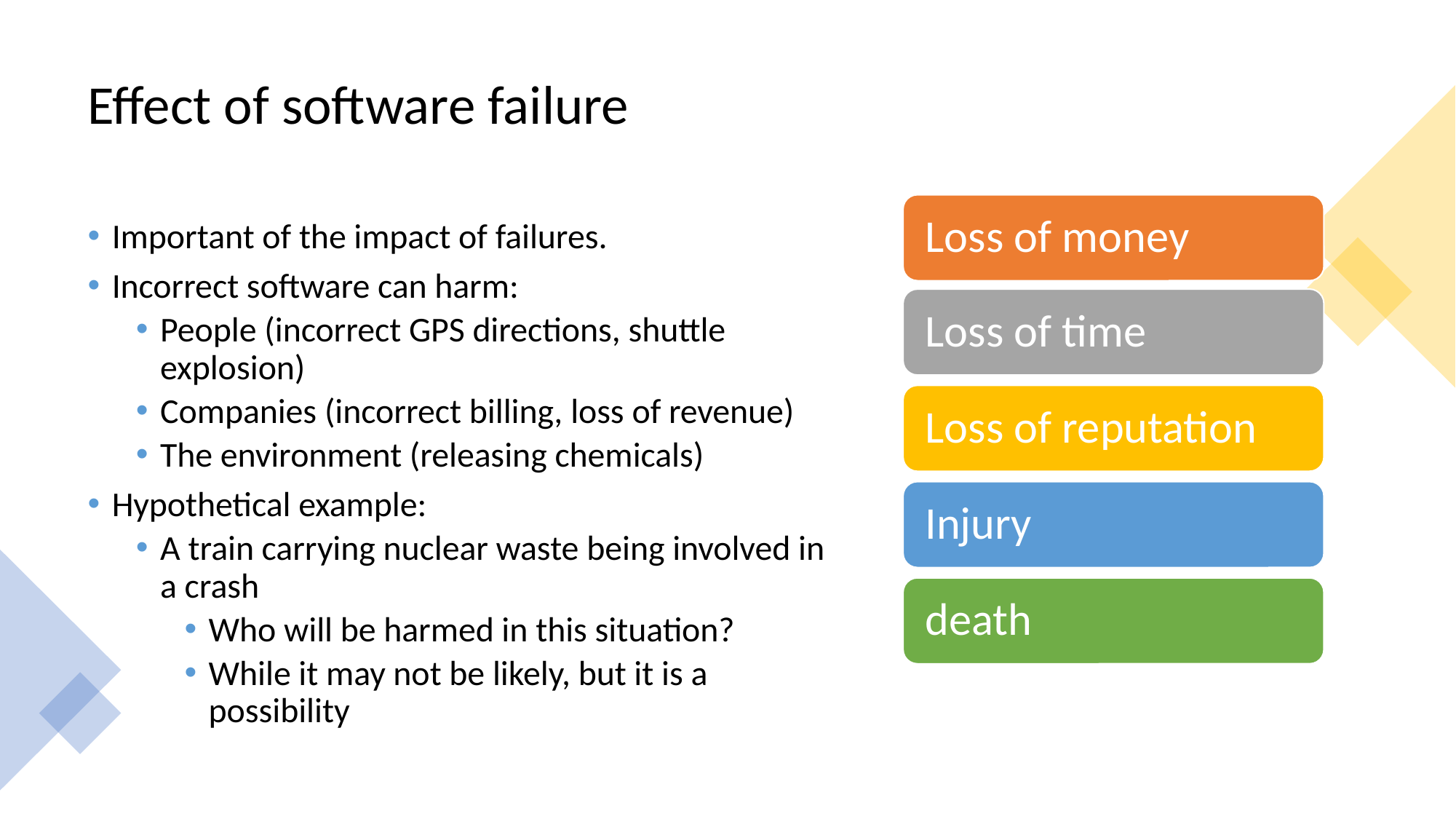

# Effect of software failure

Loss of money
Loss of time
Loss of reputation
Injury
death
Important of the impact of failures.
Incorrect software can harm:
People (incorrect GPS directions, shuttle explosion)
Companies (incorrect billing, loss of revenue)
The environment (releasing chemicals)
Hypothetical example:
A train carrying nuclear waste being involved in a crash
Who will be harmed in this situation?
While it may not be likely, but it is a possibility